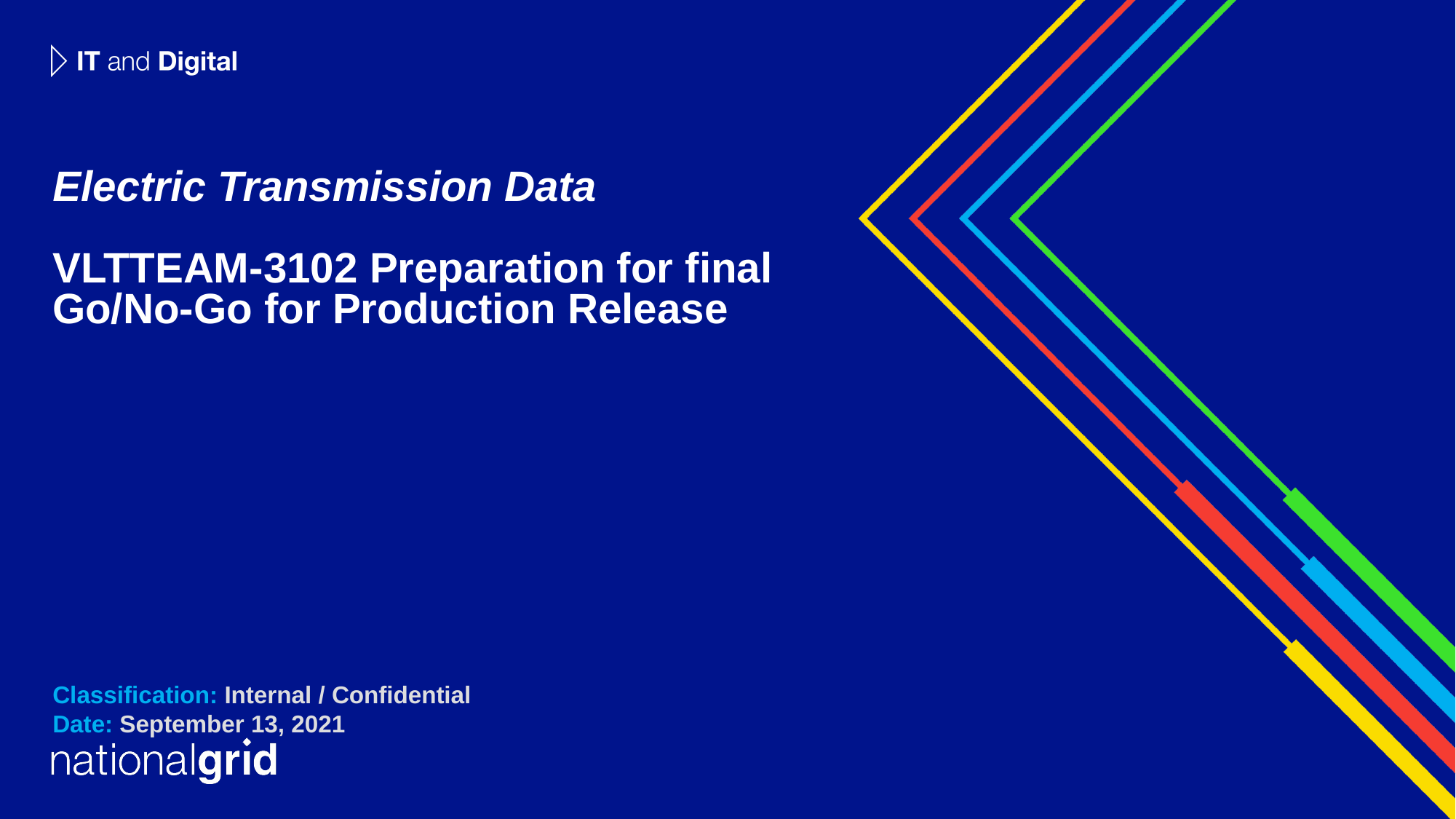

# Electric Transmission Data VLTTEAM-3102 Preparation for final Go/No-Go for Production Release
Classification: Internal / Confidential
Date: September 13, 2021